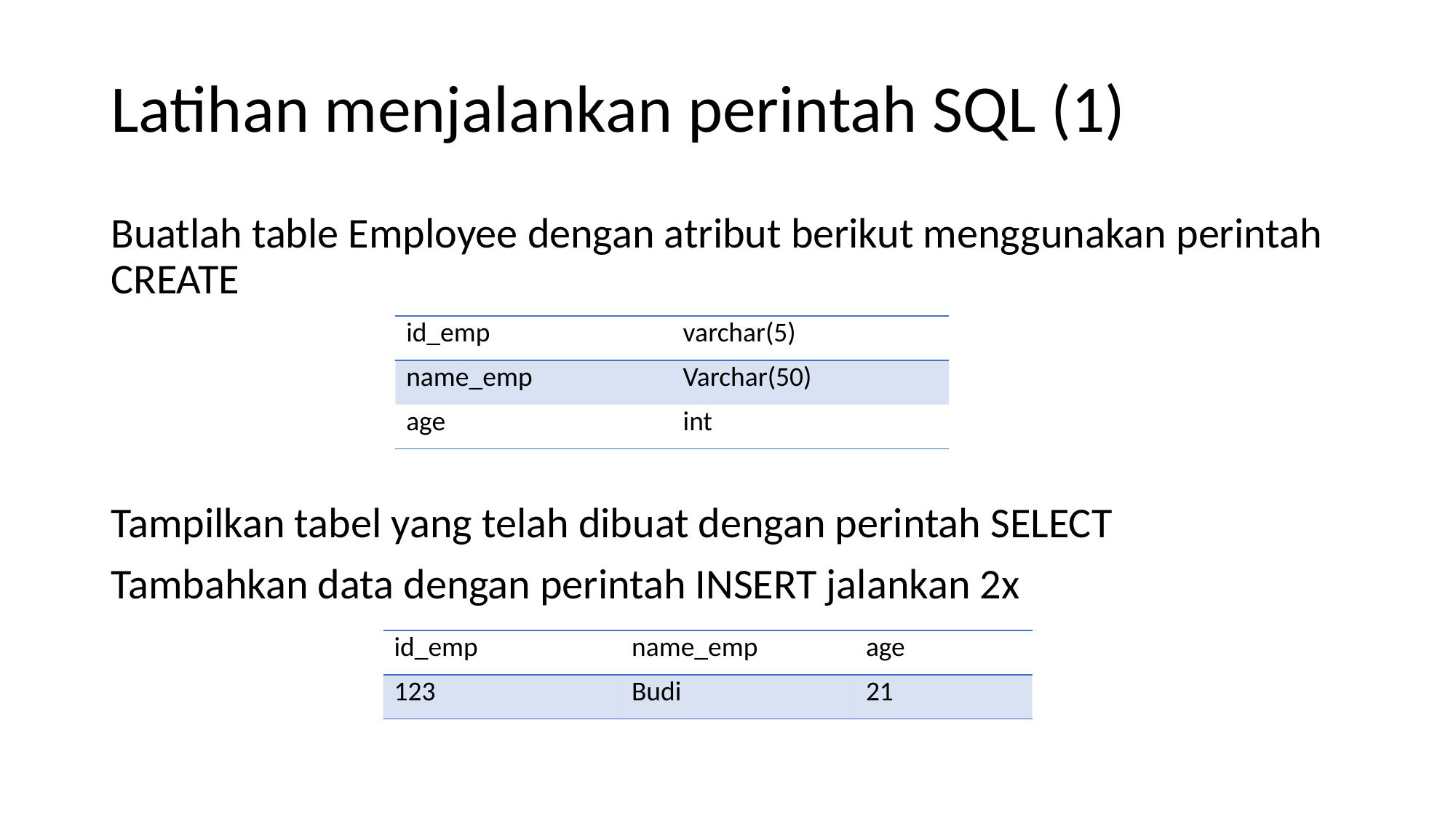

# Latihan menjalankan perintah SQL (1)
Buatlah table Employee dengan atribut berikut menggunakan perintah CREATE

Tampilkan tabel yang telah dibuat dengan perintah SELECT
Tambahkan data dengan perintah INSERT jalankan 2x

| id\_emp | varchar(5) |
| --- | --- |
| name\_emp | Varchar(50) |
| age | int |
| id\_emp | name\_emp | age |
| --- | --- | --- |
| 123 | Budi | 21 |